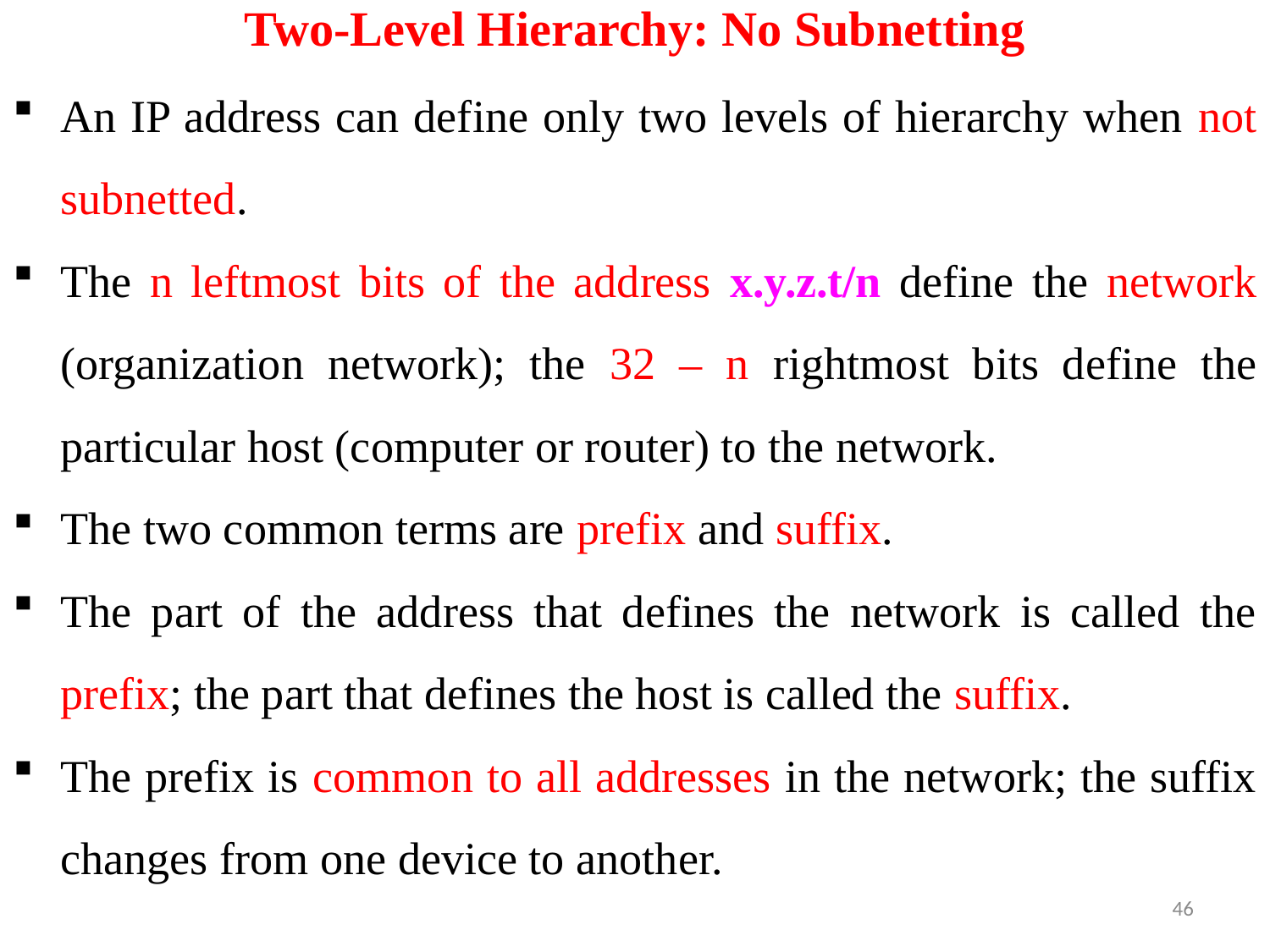

# Two-Level Hierarchy: No Subnetting
An IP address can define only two levels of hierarchy when not subnetted.
The n leftmost bits of the address x.y.z.t/n define the network (organization network); the 32 – n rightmost bits define the particular host (computer or router) to the network.
The two common terms are prefix and suffix.
The part of the address that defines the network is called the prefix; the part that defines the host is called the suffix.
The prefix is common to all addresses in the network; the suffix changes from one device to another.
46